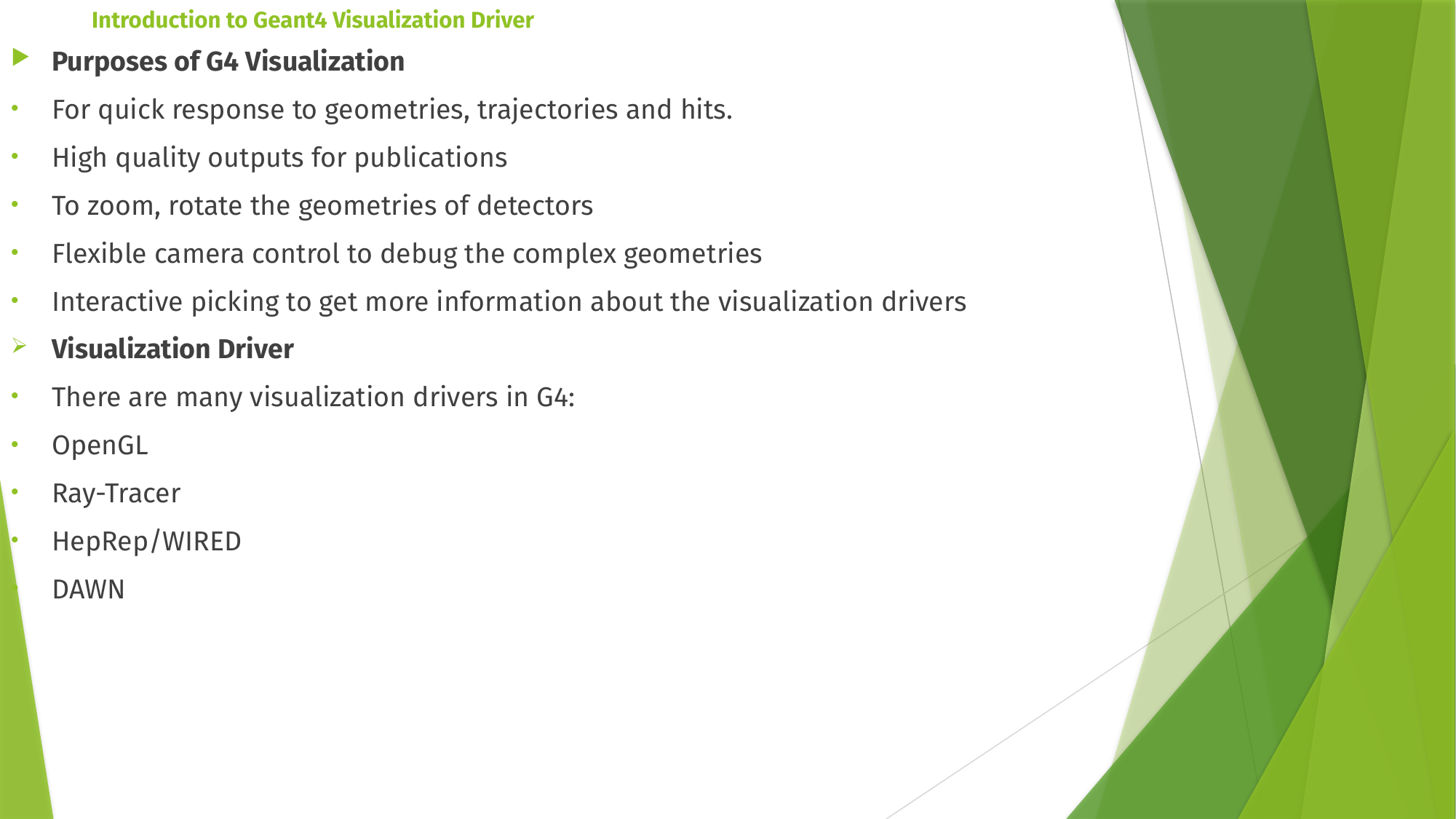

# Introduction to Geant4 Visualization Driver
Purposes of G4 Visualization
For quick response to geometries, trajectories and hits.
High quality outputs for publications
To zoom, rotate the geometries of detectors
Flexible camera control to debug the complex geometries
Interactive picking to get more information about the visualization drivers
Visualization Driver
There are many visualization drivers in G4:
OpenGL
Ray-Tracer
HepRep/WIRED
DAWN